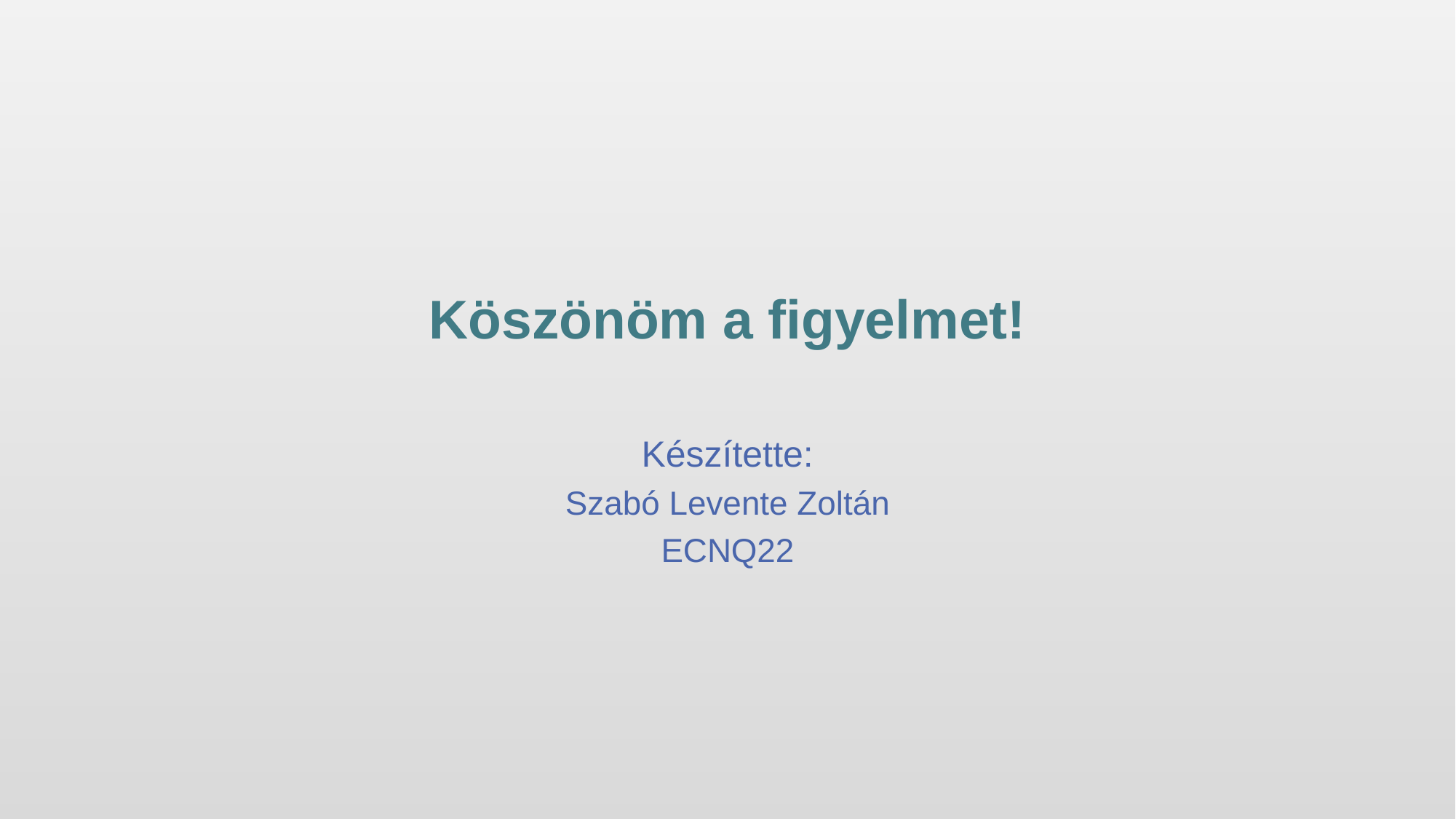

# Köszönöm a figyelmet!
Készítette:
Szabó Levente Zoltán
ECNQ22